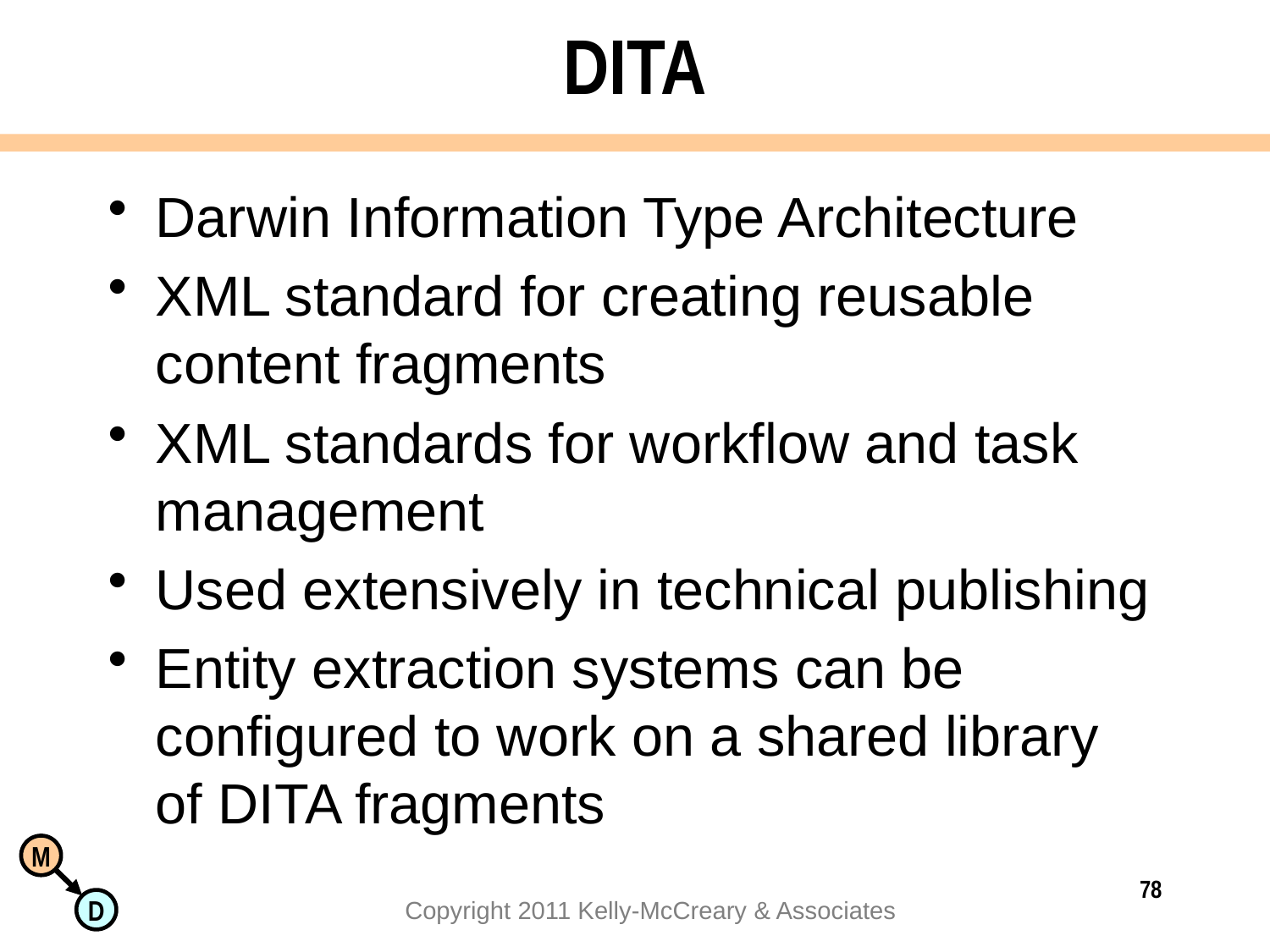

# DITA
Darwin Information Type Architecture
XML standard for creating reusable content fragments
XML standards for workflow and task management
Used extensively in technical publishing
Entity extraction systems can be configured to work on a shared library of DITA fragments

78
Copyright 2011 Kelly-McCreary & Associates